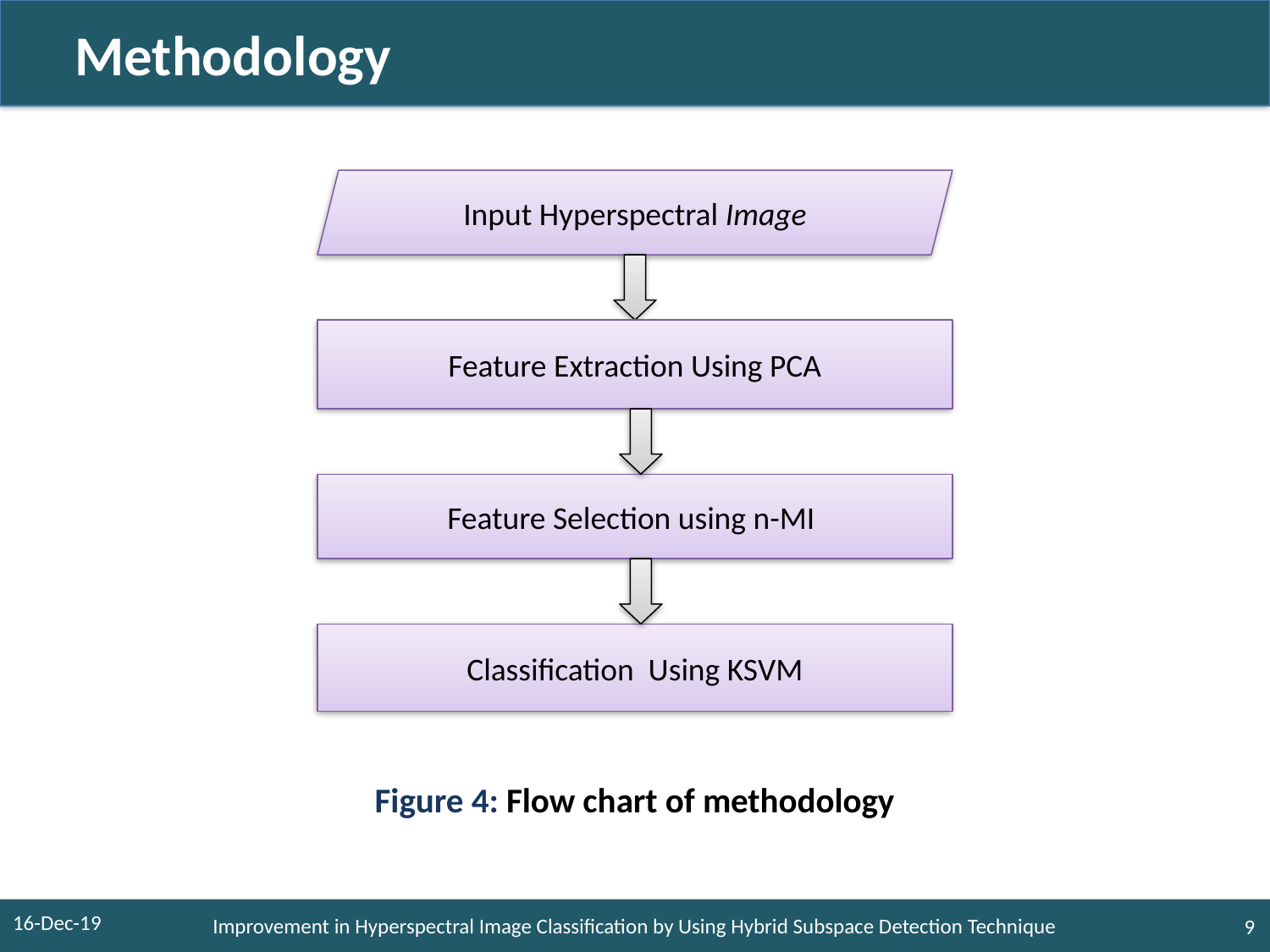

#
           Methodology
Input Hyperspectral Image

Feature Extraction Using PCA

Feature Selection using n-MI

Classification  Using KSVM
Figure 4: Flow chart of methodology
16-Dec-19
Improvement in Hyperspectral Image Classification by Using Hybrid Subspace Detection Technique
9